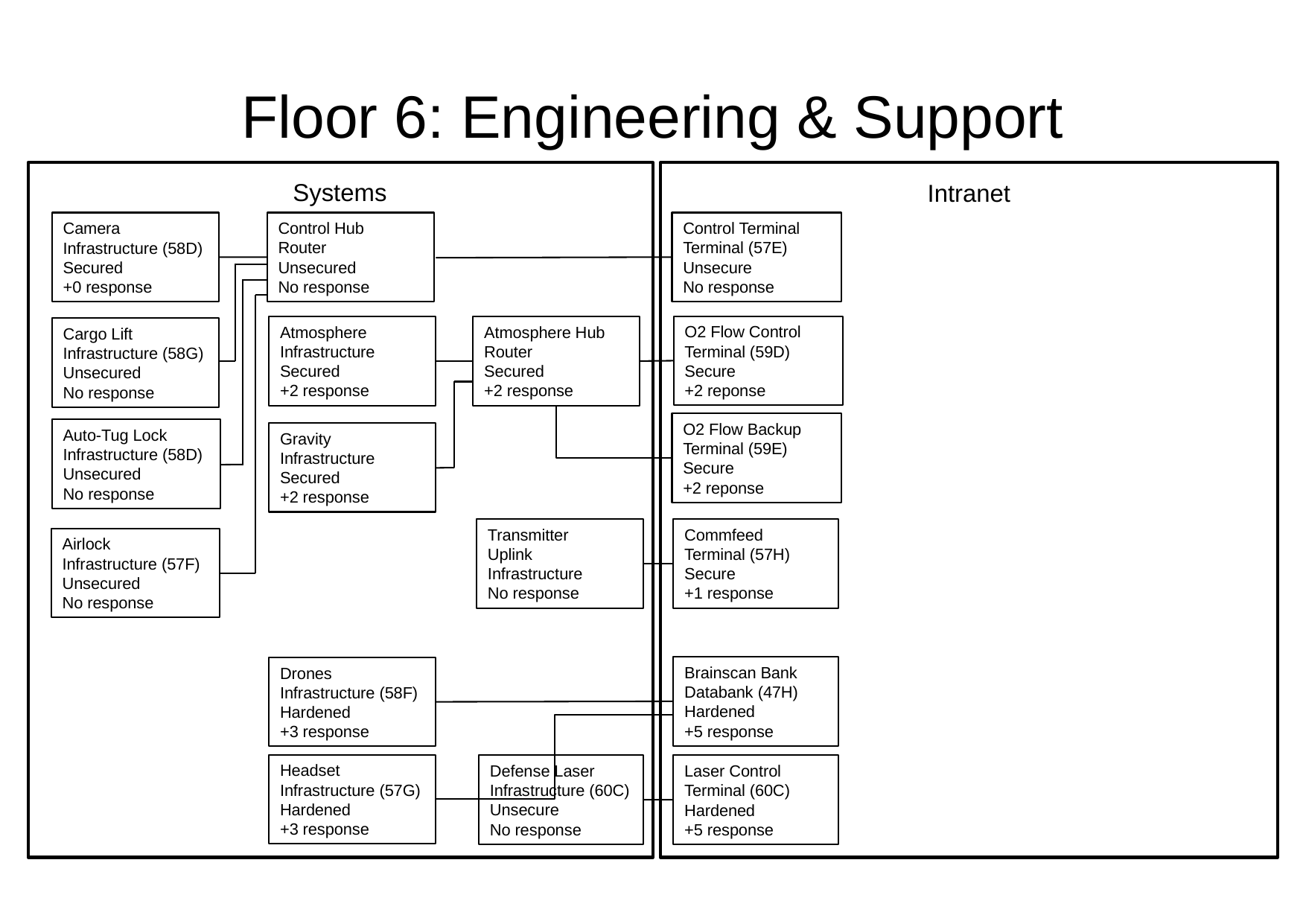

# Floor 6: Engineering & Support
T
T
Systems
Intranet
Control Hub
Router
Unsecured
No response
Control Terminal
Terminal (57E)
Unsecure
No response
Camera
Infrastructure (58D)
Secured
+0 response
O2 Flow Control
Terminal (59D)
Secure
+2 reponse
Atmosphere
Infrastructure
Secured
+2 response
Atmosphere Hub
Router
Secured
+2 response
Cargo Lift
Infrastructure (58G)
Unsecured
No response
O2 Flow Backup
Terminal (59E)
Secure
+2 reponse
Auto-Tug Lock
Infrastructure (58D)
Unsecured
No response
Gravity
Infrastructure
Secured
+2 response
Transmitter
Uplink
Infrastructure
No response
Commfeed Terminal (57H)
Secure
+1 response
Airlock
Infrastructure (57F)
Unsecured
No response
Brainscan Bank Databank (47H)
Hardened
+5 response
Drones
Infrastructure (58F)
Hardened
+3 response
Headset
Infrastructure (57G)
Hardened
+3 response
Defense Laser Infrastructure (60C)
Unsecure
No response
Laser Control Terminal (60C)
Hardened
+5 response